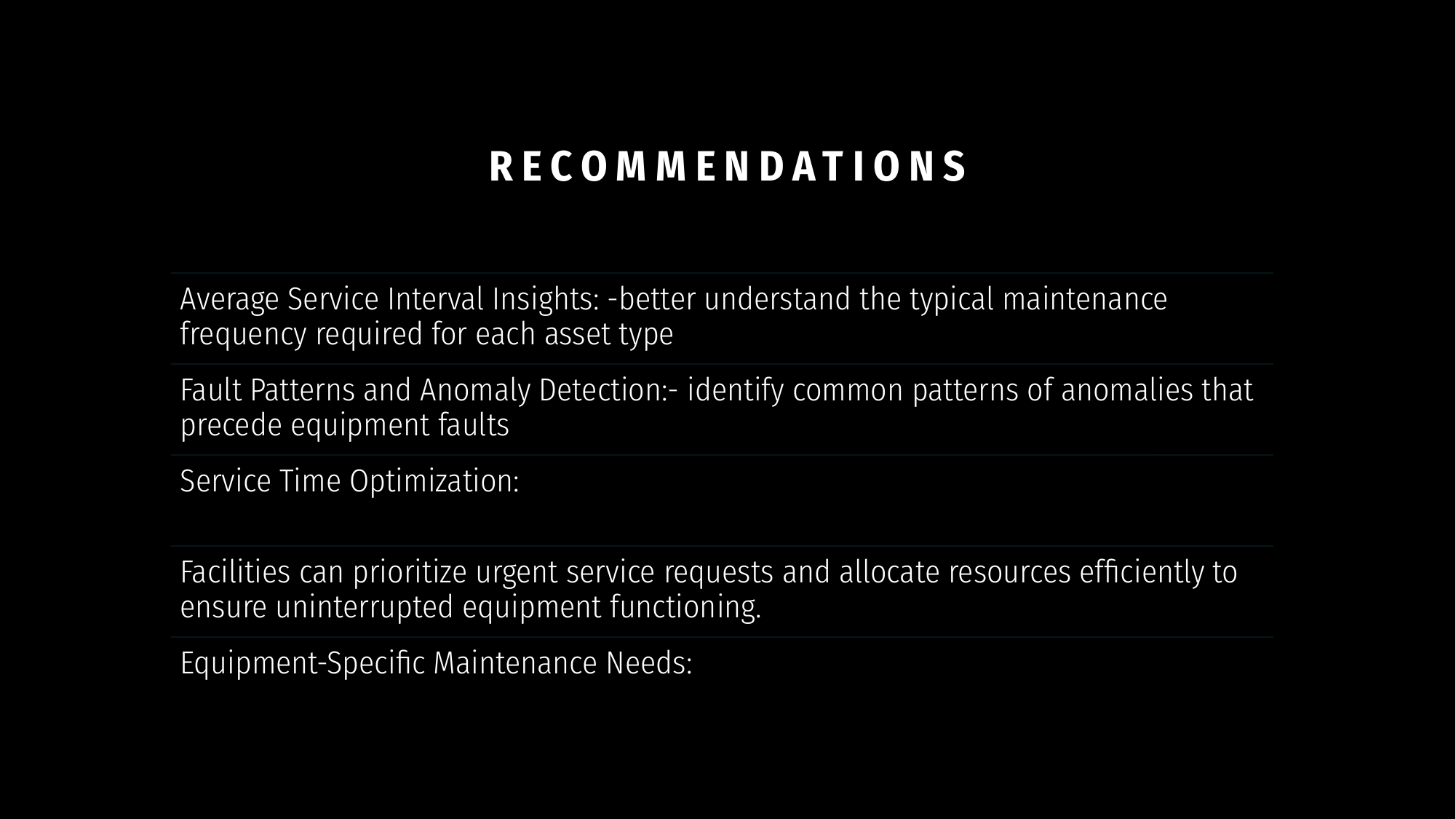

# Recommendations
Average Service Interval Insights: -better understand the typical maintenance frequency required for each asset type
Fault Patterns and Anomaly Detection:- identify common patterns of anomalies that precede equipment faults
Service Time Optimization:
Facilities can prioritize urgent service requests and allocate resources efficiently to ensure uninterrupted equipment functioning.
Equipment-Specific Maintenance Needs: